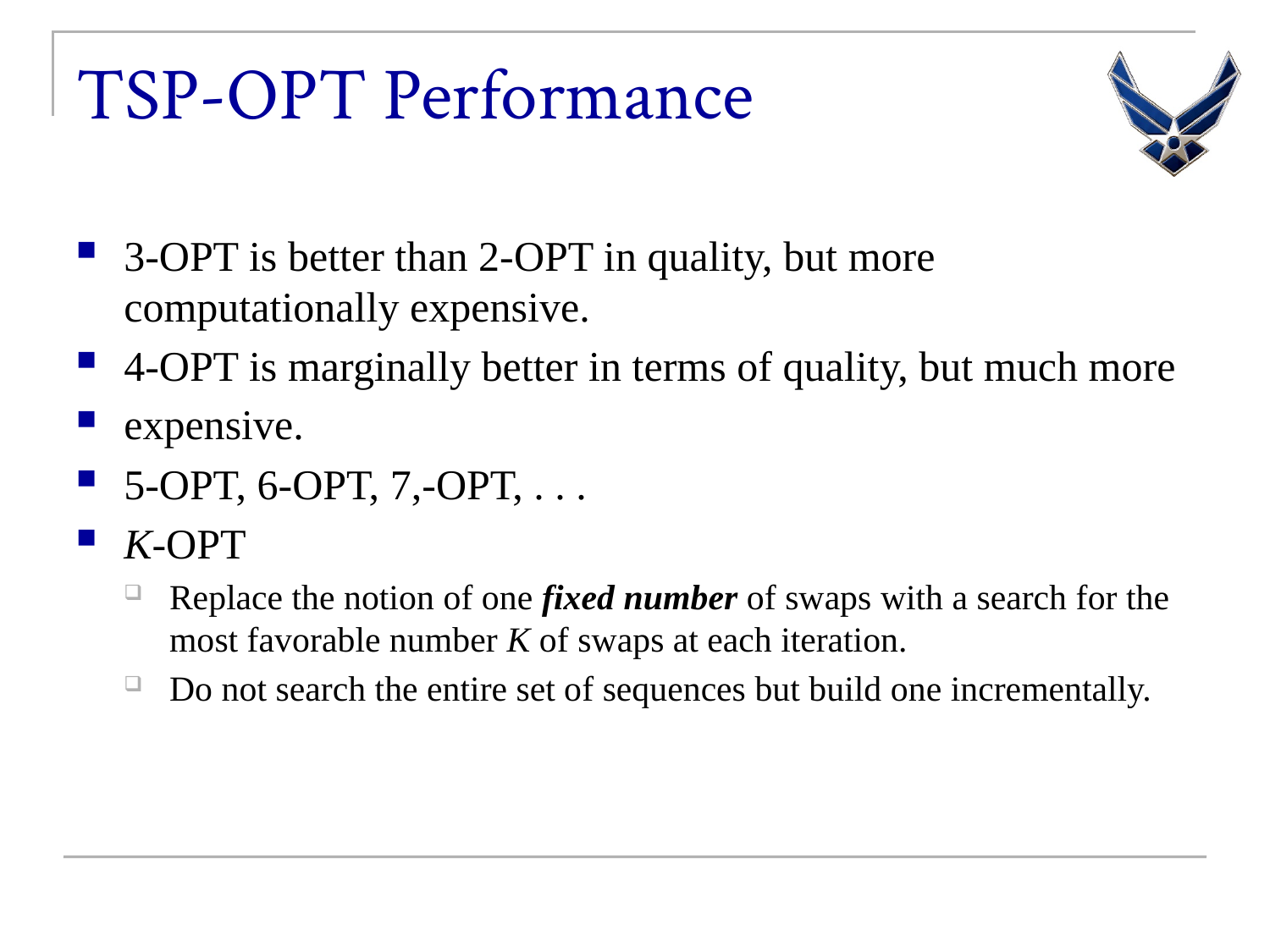

# TSP-OPT Performance
3-OPT is better than 2-OPT in quality, but more computationally expensive.
4-OPT is marginally better in terms of quality, but much more
expensive.
5-OPT, 6-OPT, 7,-OPT, . . .
K-OPT
Replace the notion of one fixed number of swaps with a search for the most favorable number K of swaps at each iteration.
Do not search the entire set of sequences but build one incrementally.